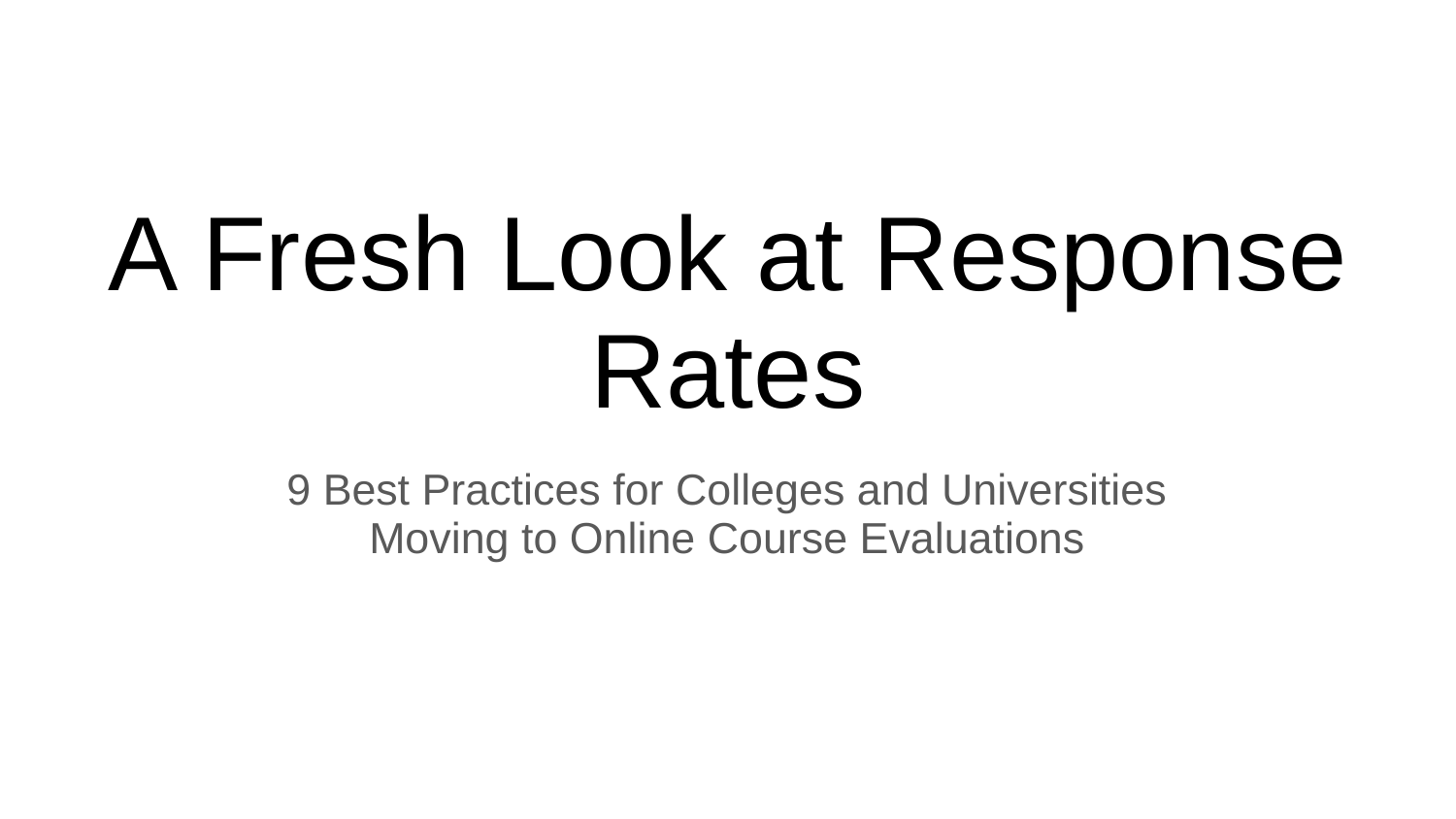

# A Fresh Look at Response Rates
9 Best Practices for Colleges and Universities
Moving to Online Course Evaluations